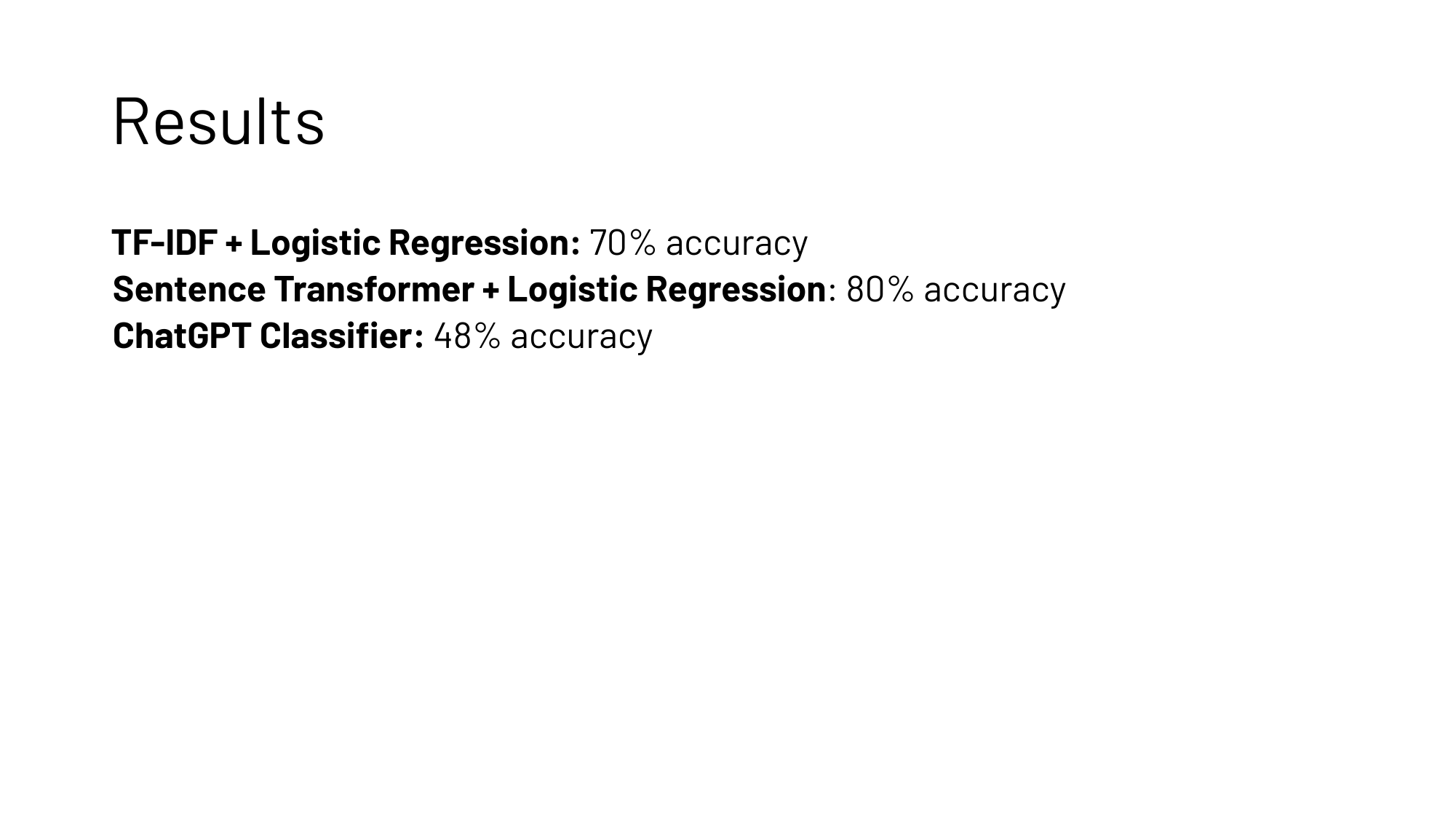

# Results
TF-IDF + Logistic Regression: 70% accuracy
Sentence Transformer + Logistic Regression: 80% accuracy
ChatGPT Classifier: 48% accuracy